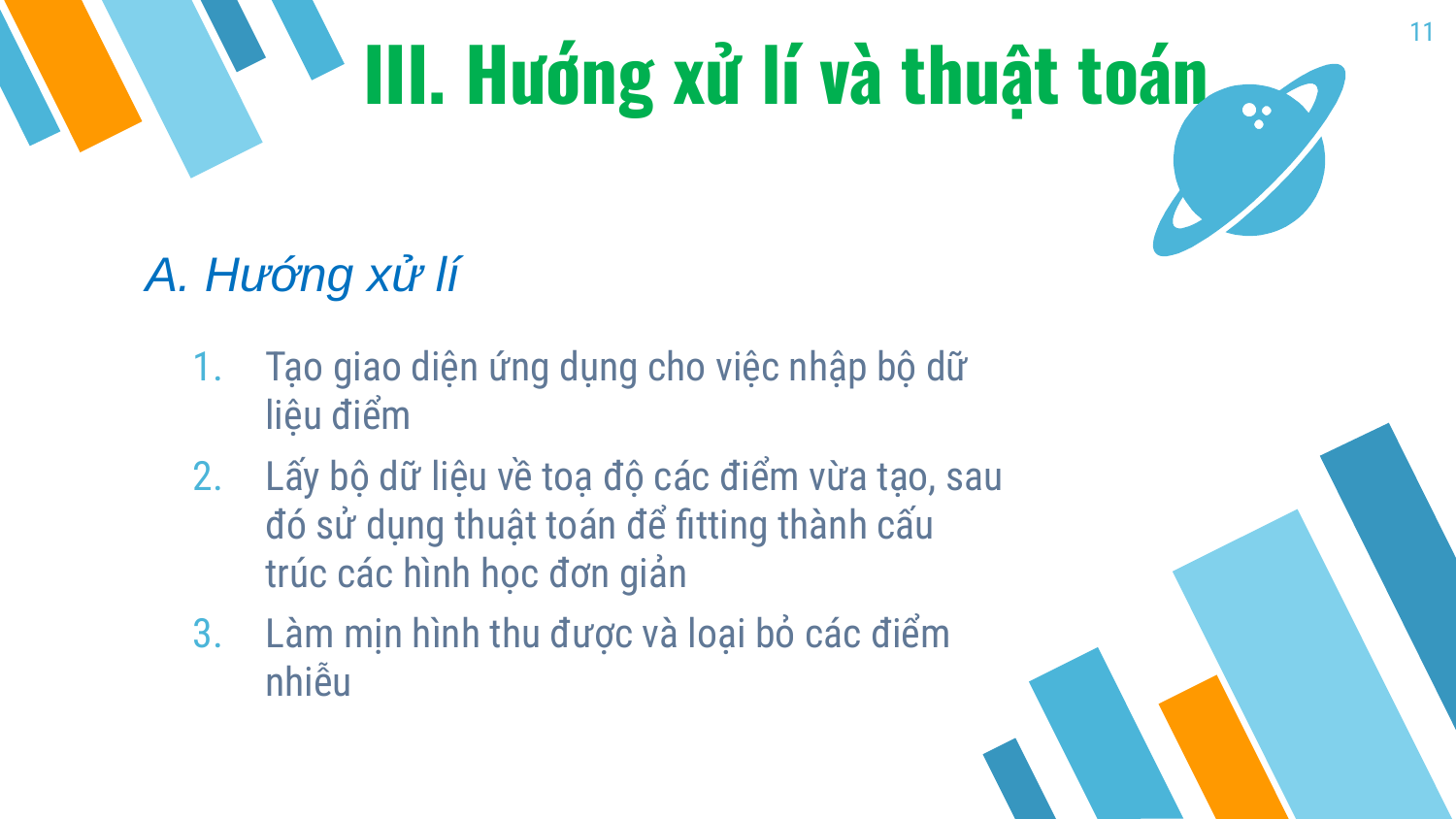

III. Hướng xử lí và thuật toán
11

A. Hướng xử lí
Tạo giao diện ứng dụng cho việc nhập bộ dữ liệu điểm
Lấy bộ dữ liệu về toạ độ các điểm vừa tạo, sau đó sử dụng thuật toán để fitting thành cấu trúc các hình học đơn giản
Làm mịn hình thu được và loại bỏ các điểm nhiễu